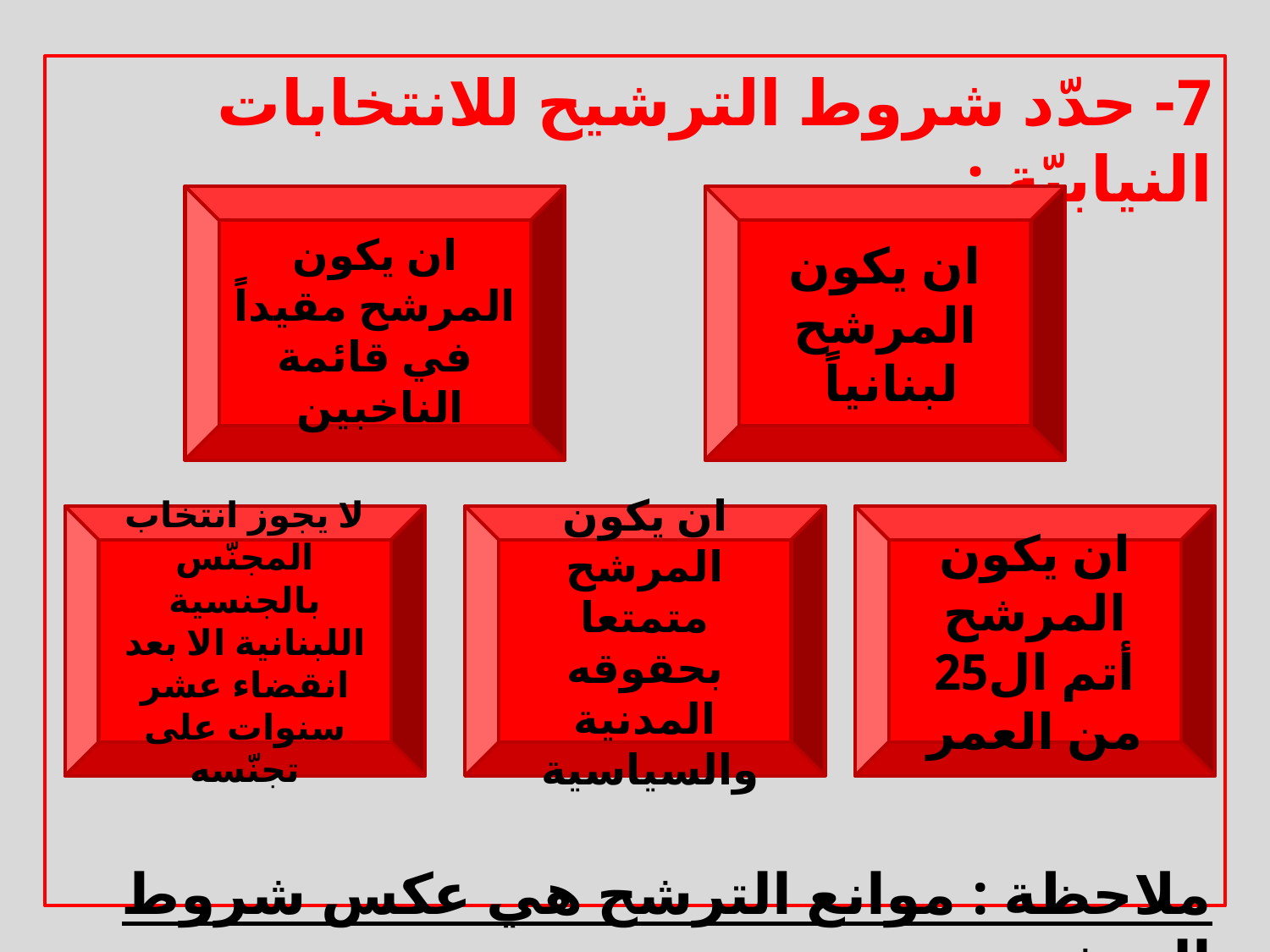

7- حدّد شروط الترشيح للانتخابات النيابيّة :

ملاحظة : موانع الترشح هي عكس شروط الترشيح

ان يكون المرشح مقيداً في قائمة الناخبين

ان يكون المرشح لبنانياً
لا يجوز انتخاب المجنّس بالجنسية اللبنانية الا بعد انقضاء عشر سنوات على تجنّسه
ان يكون المرشح متمتعا بحقوقه المدنية والسياسية
ان يكون المرشح أتم ال25 من العمر